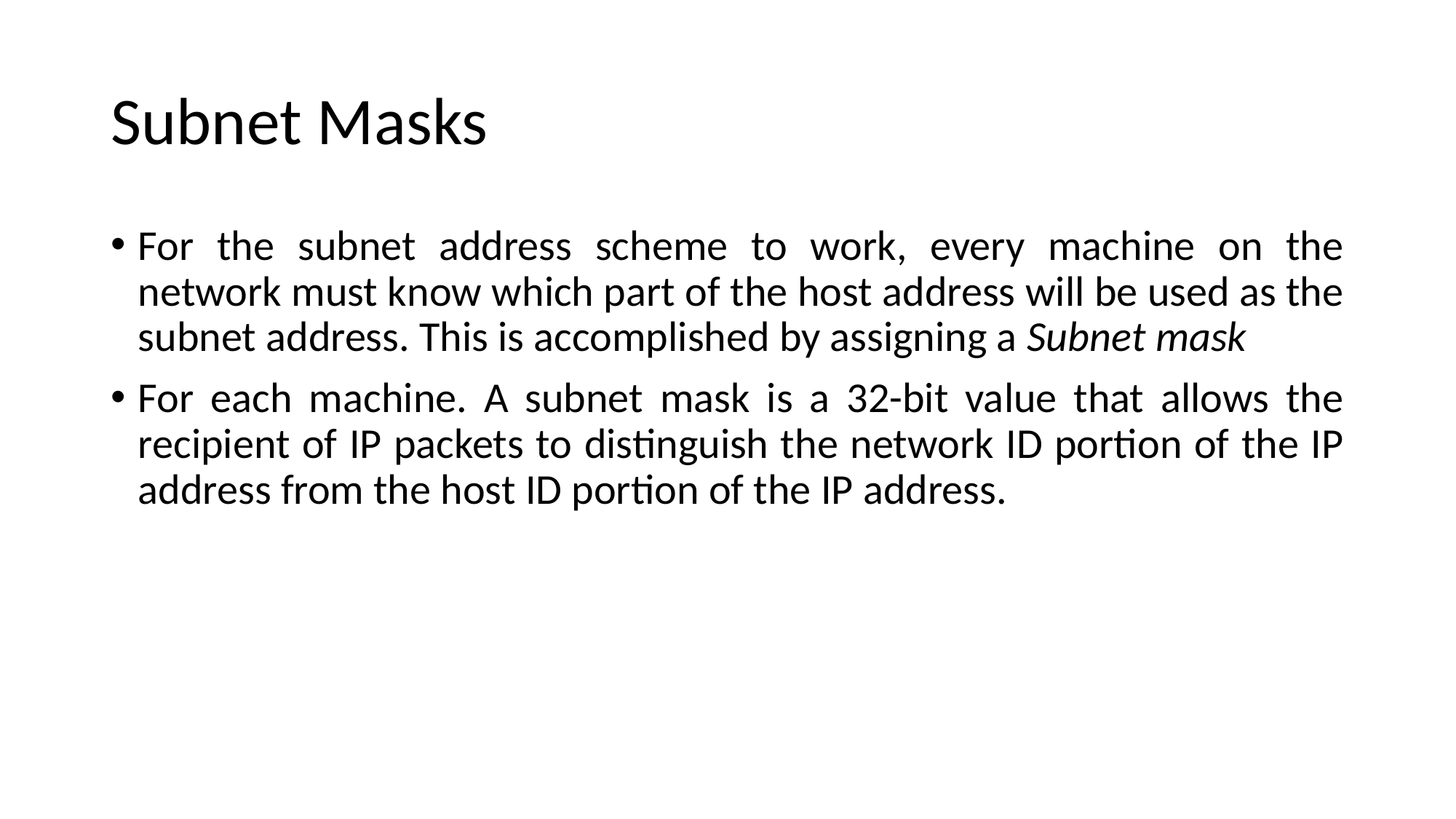

# Subnet Masks
For the subnet address scheme to work, every machine on the network must know which part of the host address will be used as the subnet address. This is accomplished by assigning a Subnet mask
For each machine. A subnet mask is a 32-bit value that allows the recipient of IP packets to distinguish the network ID portion of the IP address from the host ID portion of the IP address.